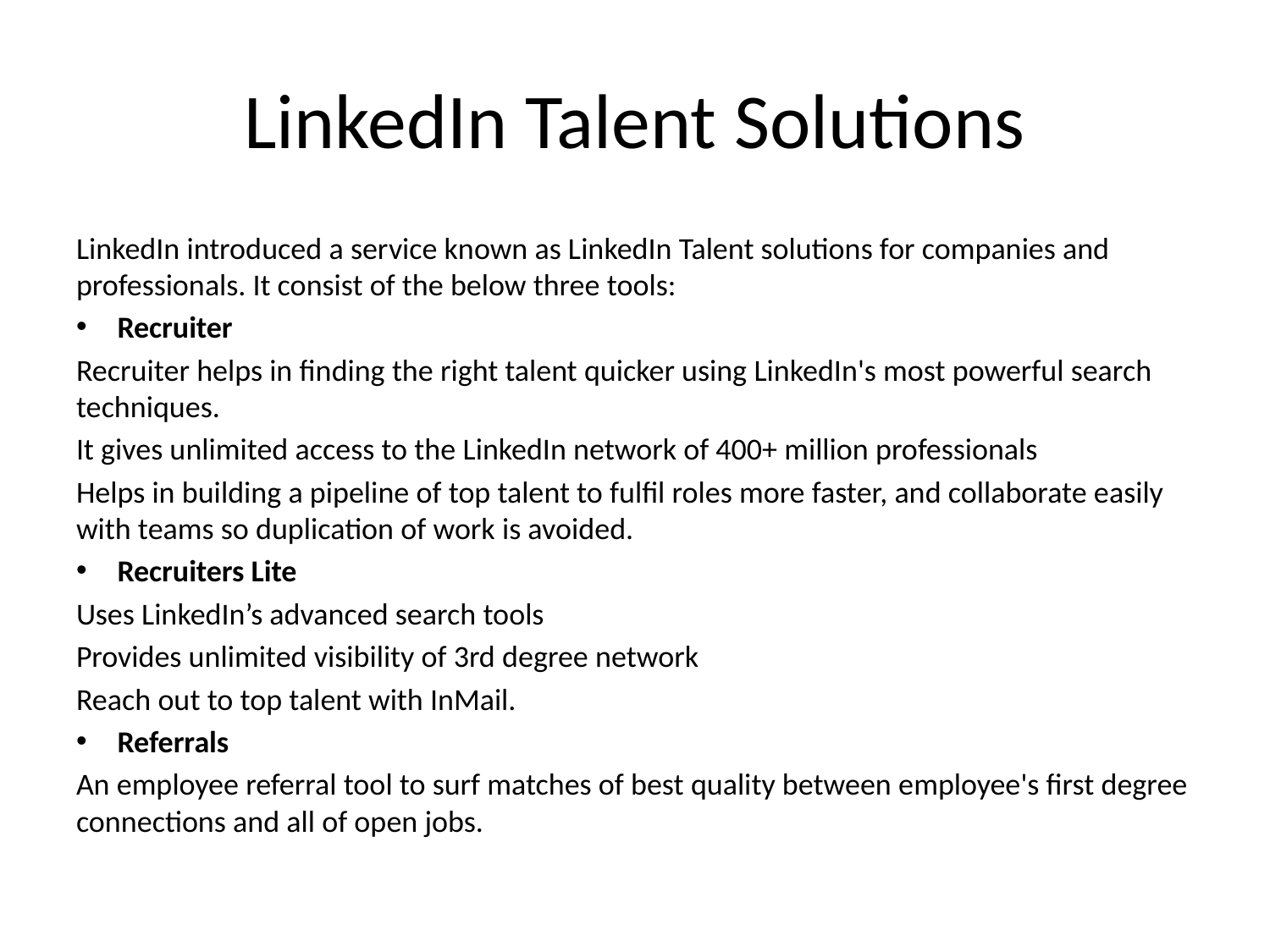

# LinkedIn Talent Solutions
LinkedIn introduced a service known as LinkedIn Talent solutions for companies and professionals. It consist of the below three tools:
Recruiter
Recruiter helps in finding the right talent quicker using LinkedIn's most powerful search techniques.
It gives unlimited access to the LinkedIn network of 400+ million professionals
Helps in building a pipeline of top talent to fulfil roles more faster, and collaborate easily with teams so duplication of work is avoided.
Recruiters Lite
Uses LinkedIn’s advanced search tools
Provides unlimited visibility of 3rd degree network
Reach out to top talent with InMail.
Referrals
An employee referral tool to surf matches of best quality between employee's first degree connections and all of open jobs.